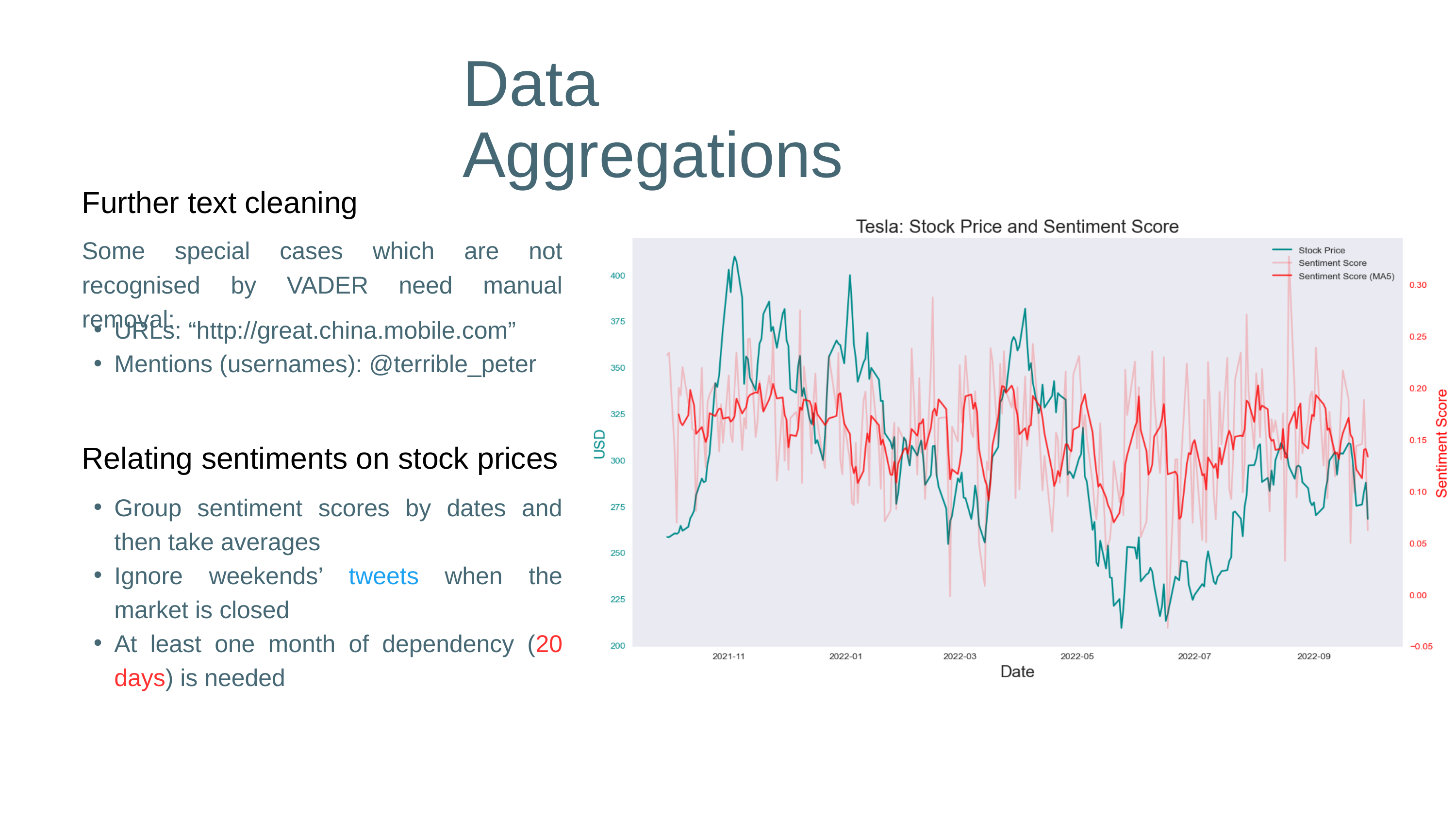

Data Aggregations
Further text cleaning

Some special cases which are not recognised by VADER need manual removal:
URLs: “http://great.china.mobile.com”
Mentions (usernames): @terrible_peter
Relating sentiments on stock prices
Group sentiment scores by dates and then take averages
Ignore weekends’ tweets when the market is closed
At least one month of dependency (20 days) is needed